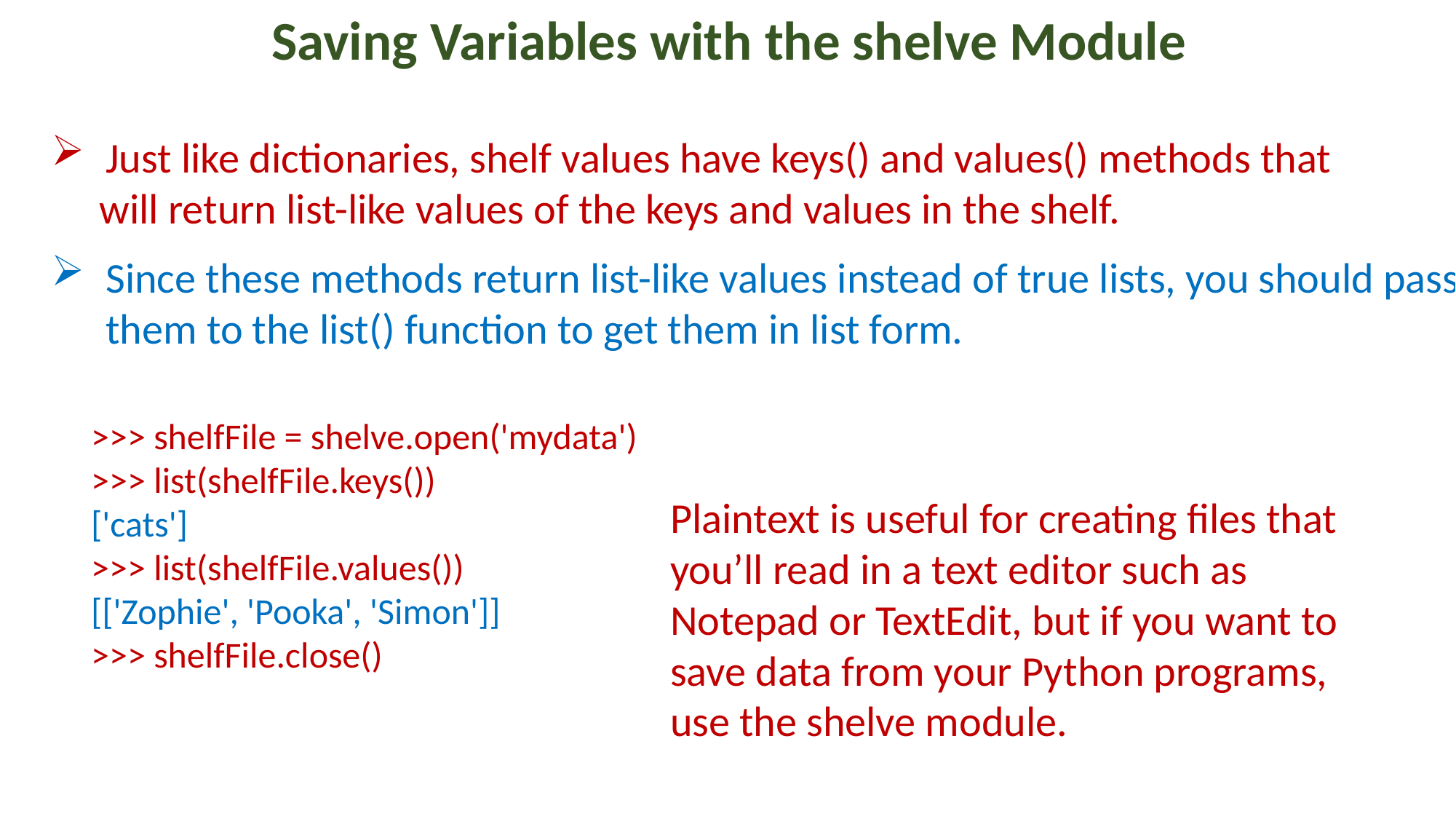

Saving Variables with the shelve Module
Just like dictionaries, shelf values have keys() and values() methods that
     will return list-like values of the keys and values in the shelf.
Since these methods return list-like values instead of true lists, you should pass them to the list() function to get them in list form.
>>> shelfFile = shelve.open('mydata')
>>> list(shelfFile.keys())
['cats']
>>> list(shelfFile.values())
[['Zophie', 'Pooka', 'Simon']]
>>> shelfFile.close()
Plaintext is useful for creating files that you’ll read in a text editor such as Notepad or TextEdit, but if you want to save data from your Python programs, use the shelve module.